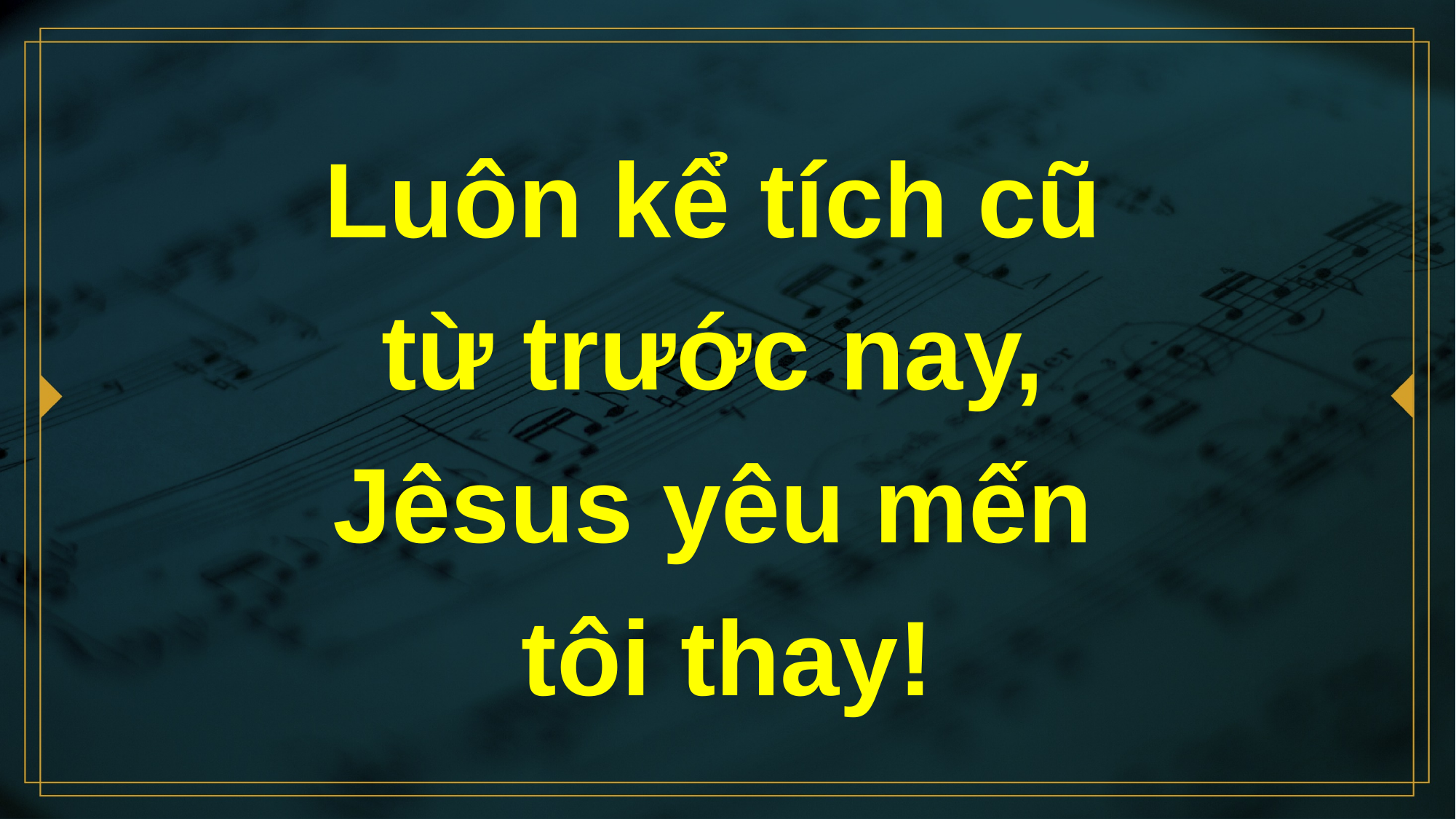

# Luôn kể tích cũ từ trước nay, Jêsus yêu mến tôi thay!